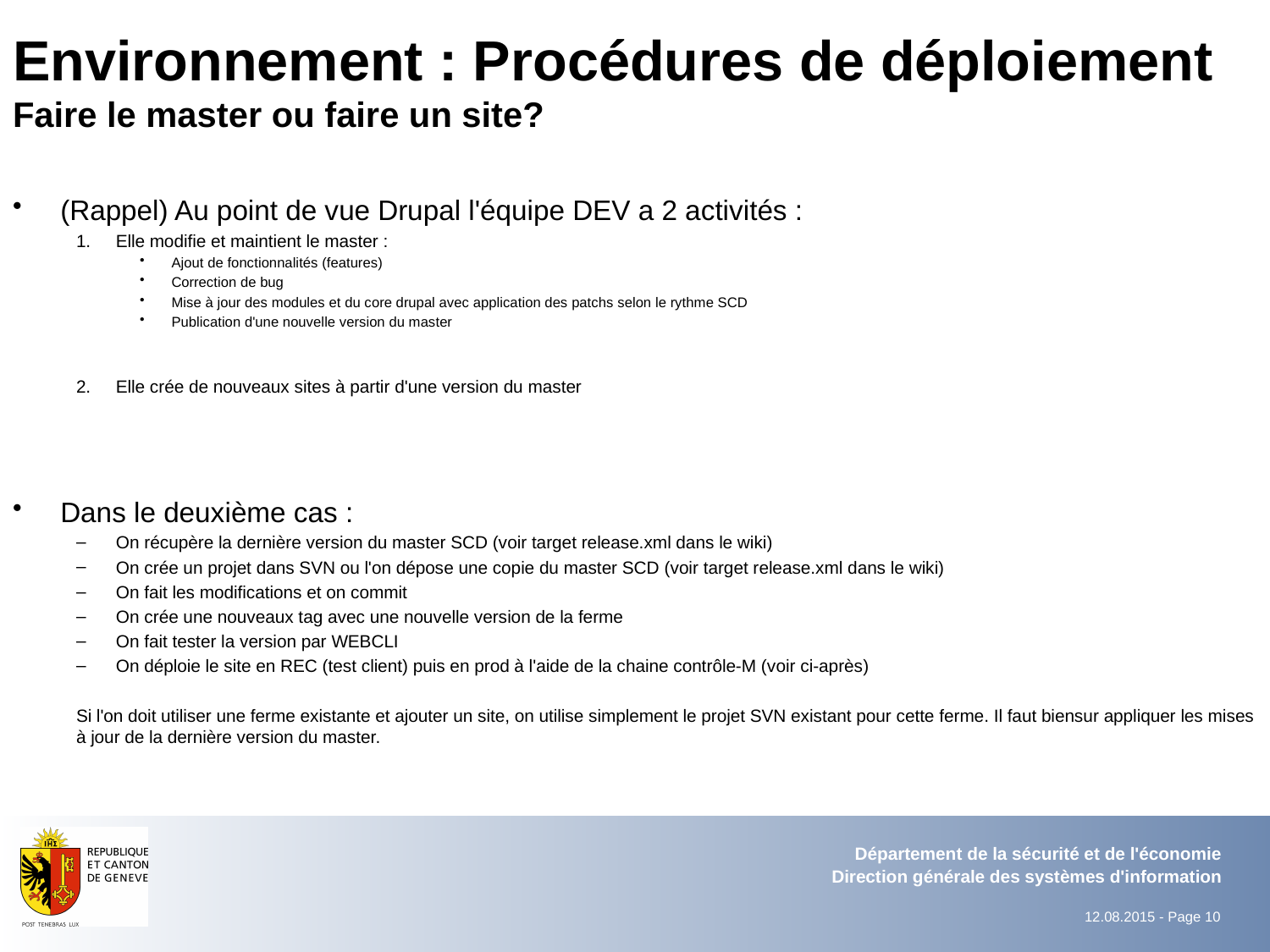

# Environnement : Procédures de déploiement Faire le master ou faire un site?
(Rappel) Au point de vue Drupal l'équipe DEV a 2 activités :
Elle modifie et maintient le master :
Ajout de fonctionnalités (features)
Correction de bug
Mise à jour des modules et du core drupal avec application des patchs selon le rythme SCD
Publication d'une nouvelle version du master

Elle crée de nouveaux sites à partir d'une version du master

Dans le deuxième cas :
On récupère la dernière version du master SCD (voir target release.xml dans le wiki)
On crée un projet dans SVN ou l'on dépose une copie du master SCD (voir target release.xml dans le wiki)
On fait les modifications et on commit
On crée une nouveaux tag avec une nouvelle version de la ferme
On fait tester la version par WEBCLI
On déploie le site en REC (test client) puis en prod à l'aide de la chaine contrôle-M (voir ci-après)

Si l'on doit utiliser une ferme existante et ajouter un site, on utilise simplement le projet SVN existant pour cette ferme. Il faut biensur appliquer les mises à jour de la dernière version du master.